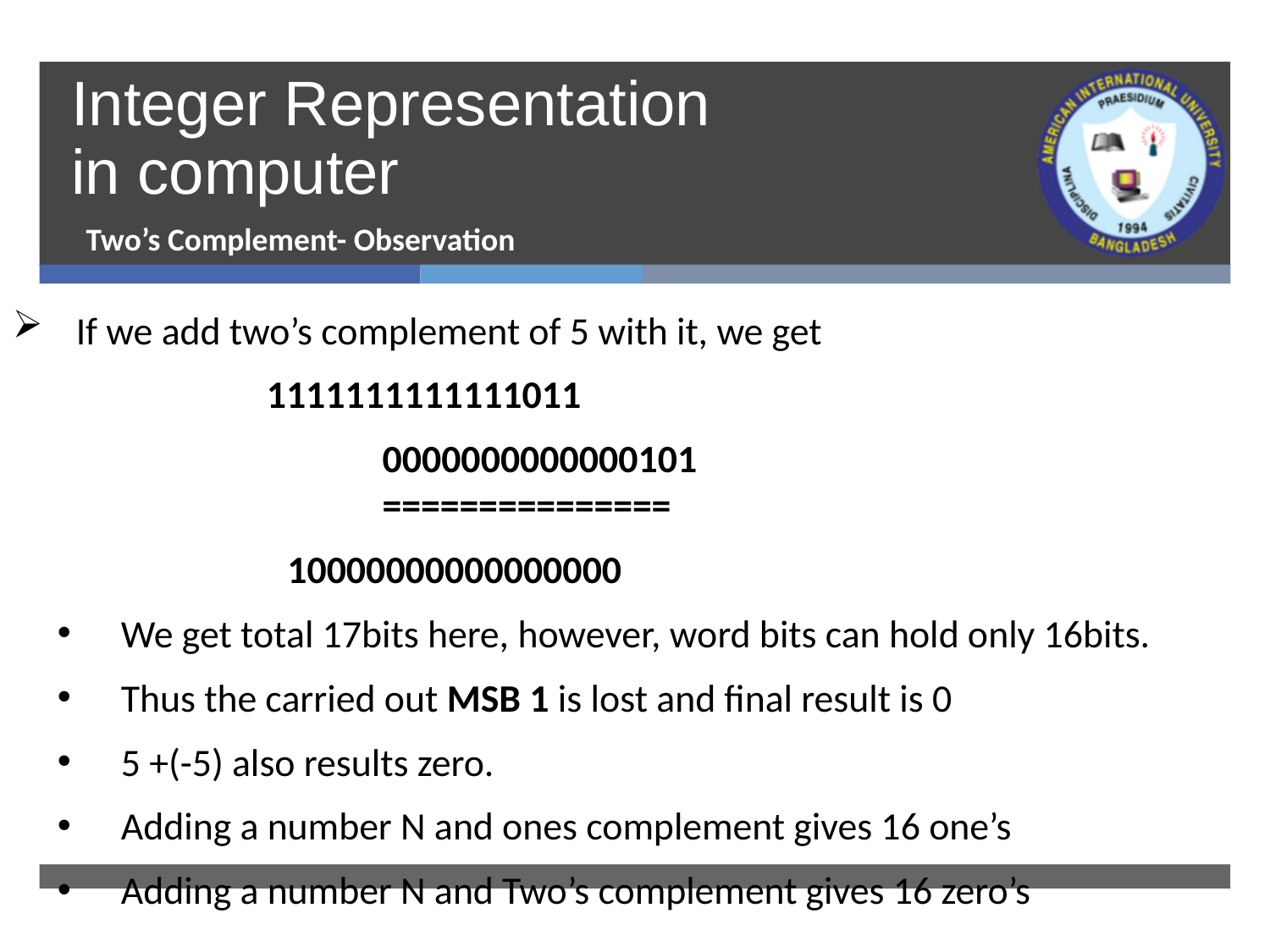

# Integer Representation in computer
 Two’s Complement- Observation
If we add two’s complement of 5 with it, we get
                          	1111111111111011
	                            0000000000000101
	                            ===============
                             10000000000000000
We get total 17bits here, however, word bits can hold only 16bits.
Thus the carried out MSB 1 is lost and final result is 0
5 +(-5) also results zero.
Adding a number N and ones complement gives 16 one’s
Adding a number N and Two’s complement gives 16 zero’s